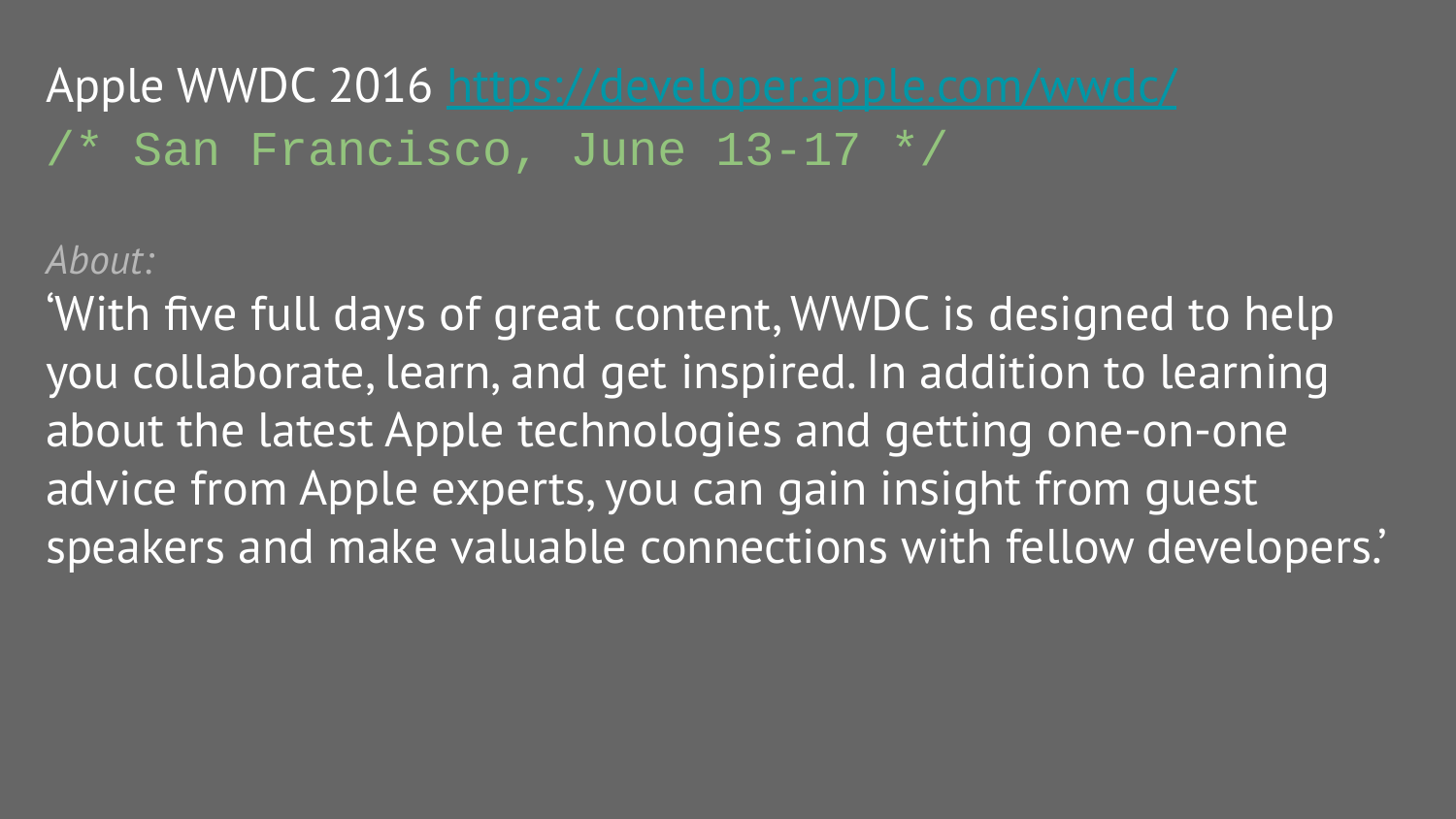

# Apple WWDC 2016 https://developer.apple.com/wwdc/
/* San Francisco, June 13-17 */

About:
‘With five full days of great content, WWDC is designed to help you collaborate, learn, and get inspired. In addition to learning about the latest Apple technologies and getting one-on-one advice from Apple experts, you can gain insight from guest speakers and make valuable connections with fellow developers.’